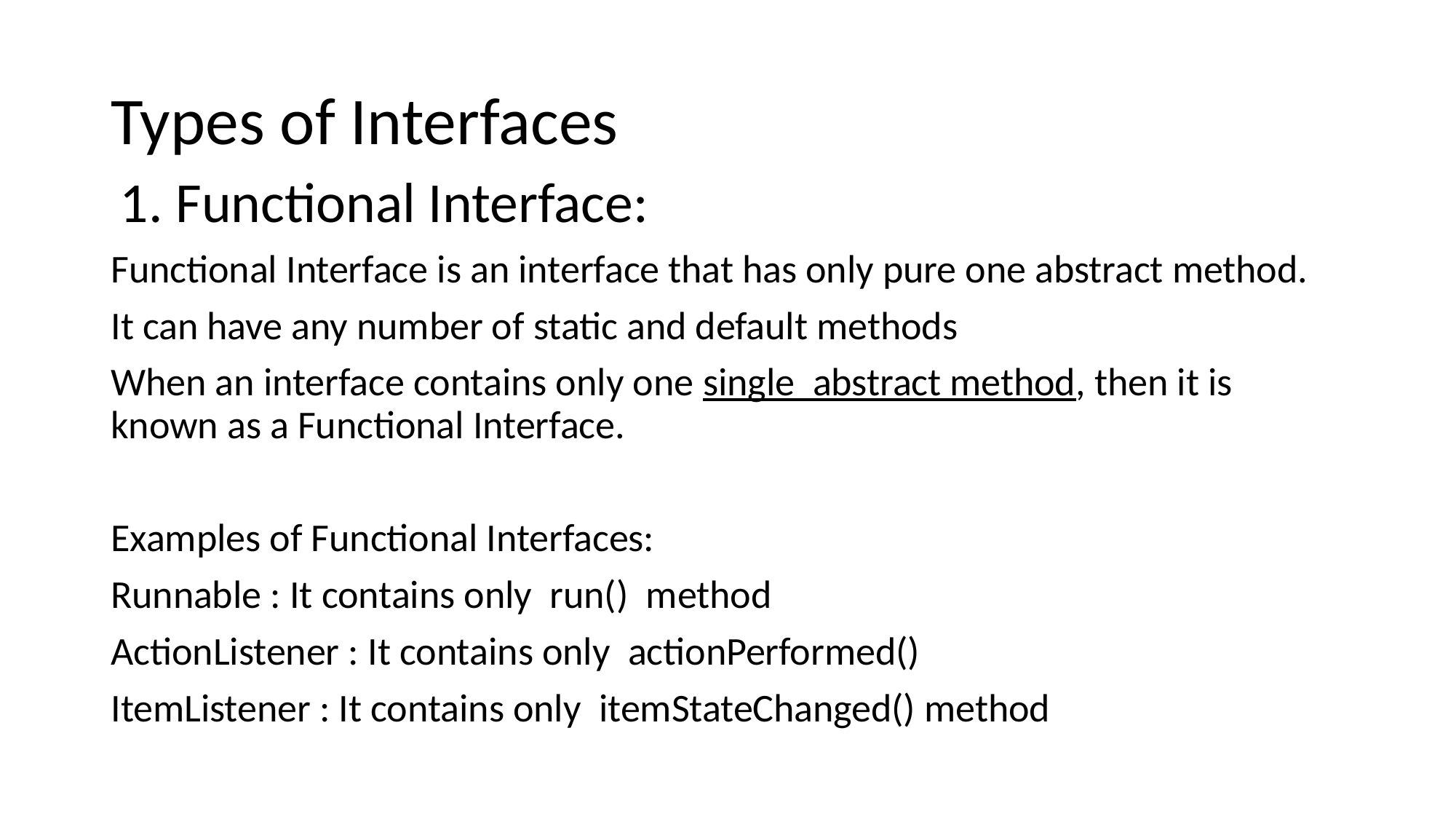

# Types of Interfaces
 1. Functional Interface:
Functional Interface is an interface that has only pure one abstract method.
It can have any number of static and default methods
When an interface contains only one single  abstract method, then it is known as a Functional Interface.

Examples of Functional Interfaces:
Runnable : It contains only  run()  method
ActionListener : It contains only  actionPerformed()
ItemListener : It contains only  itemStateChanged() method